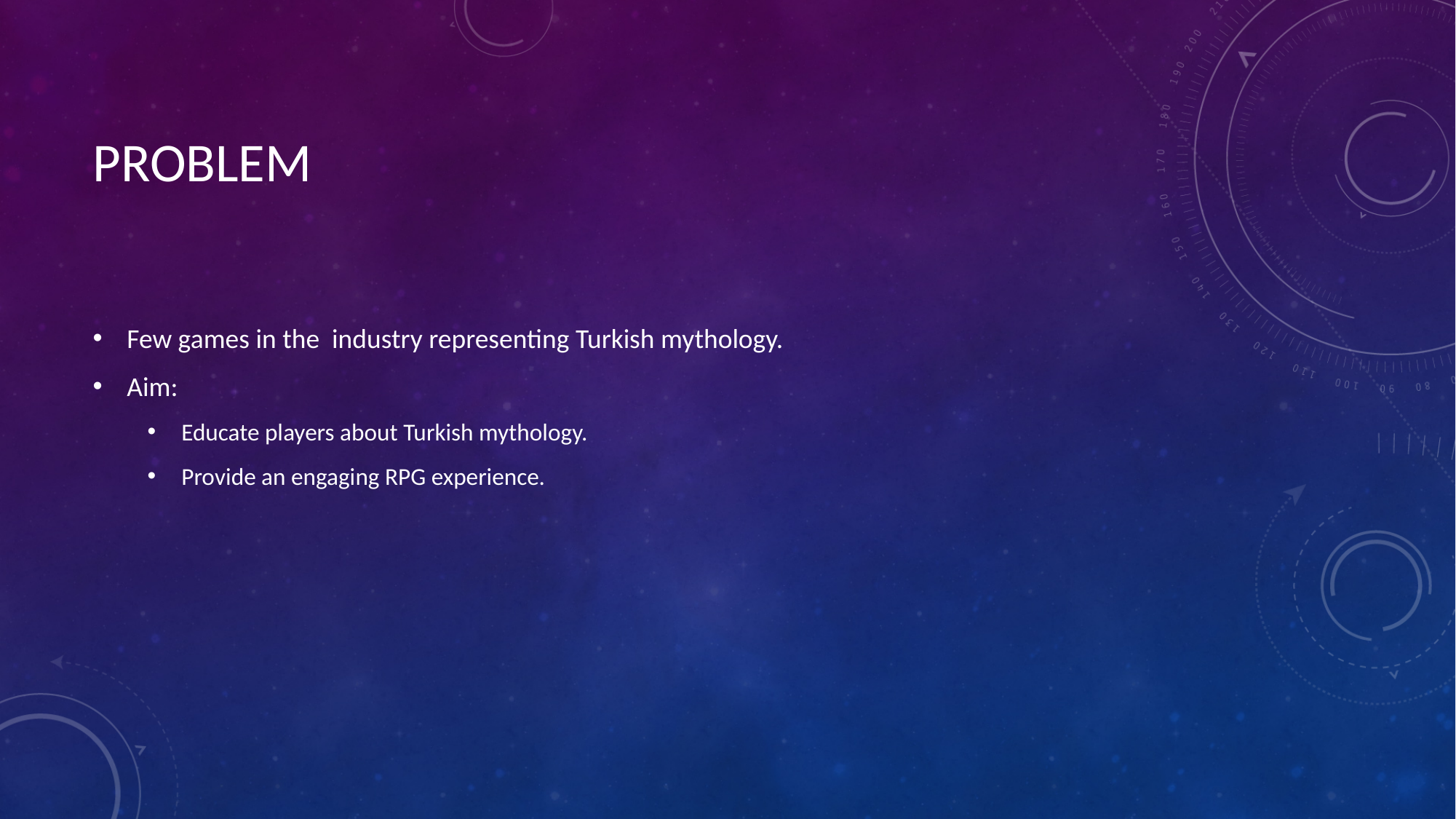

# Problem
Few games in the  industry representing Turkish mythology.
Aim:
Educate players about Turkish mythology.
Provide an engaging RPG experience.